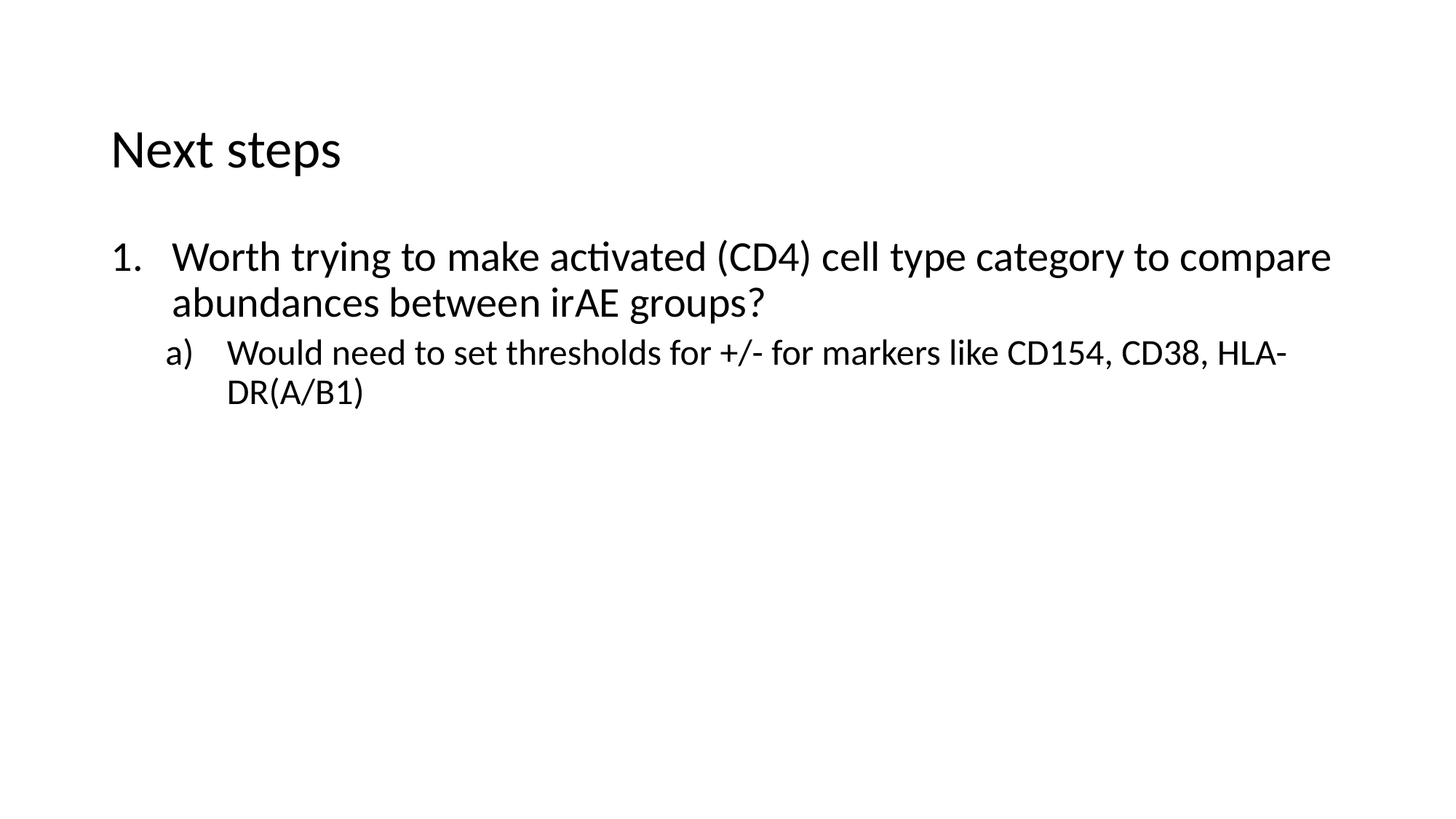

# Next steps
Worth trying to make activated (CD4) cell type category to compare abundances between irAE groups?
Would need to set thresholds for +/- for markers like CD154, CD38, HLA-DR(A/B1)